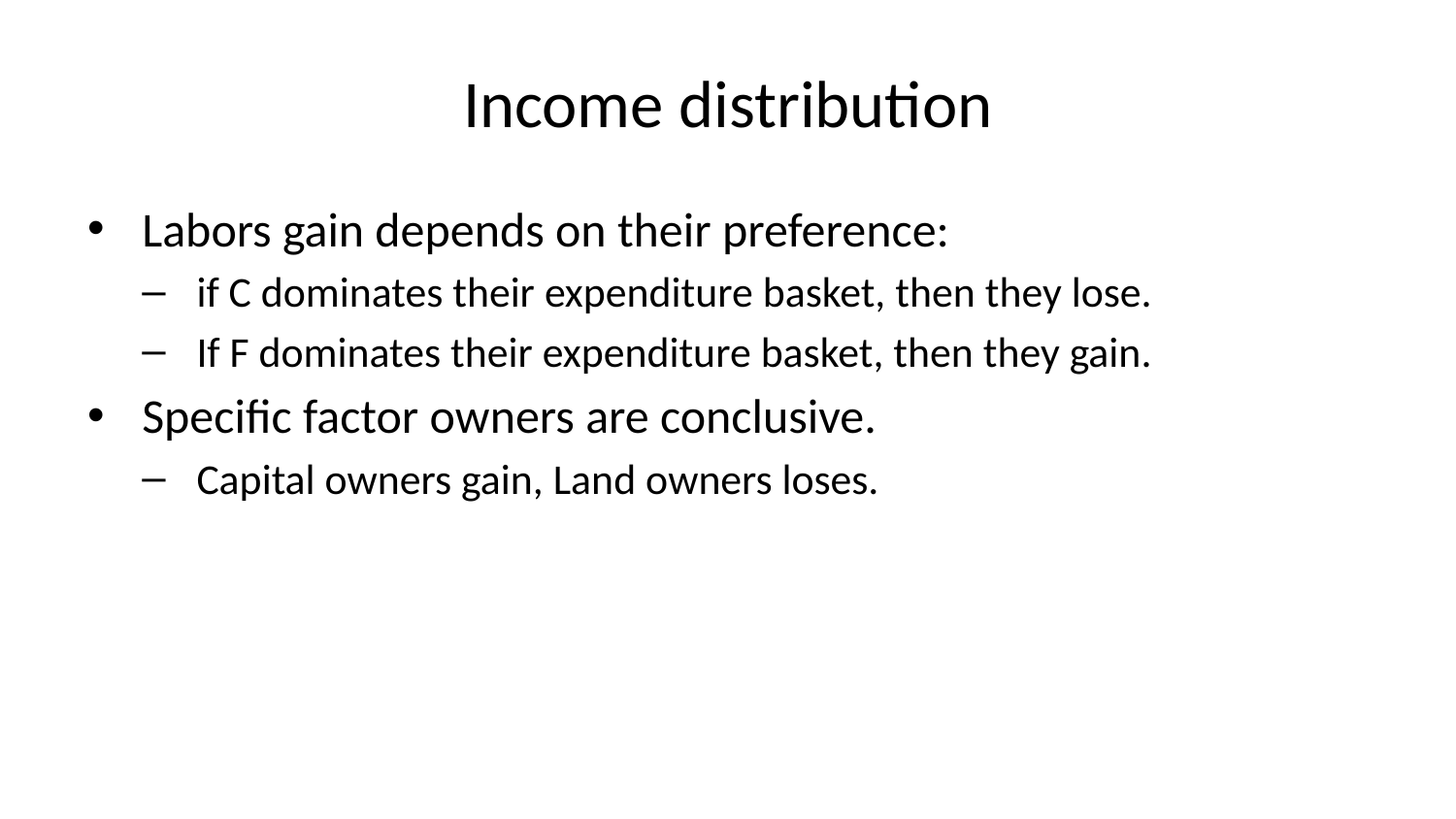

# Income distribution
Labors gain depends on their preference:
if C dominates their expenditure basket, then they lose.
If F dominates their expenditure basket, then they gain.
Specific factor owners are conclusive.
Capital owners gain, Land owners loses.